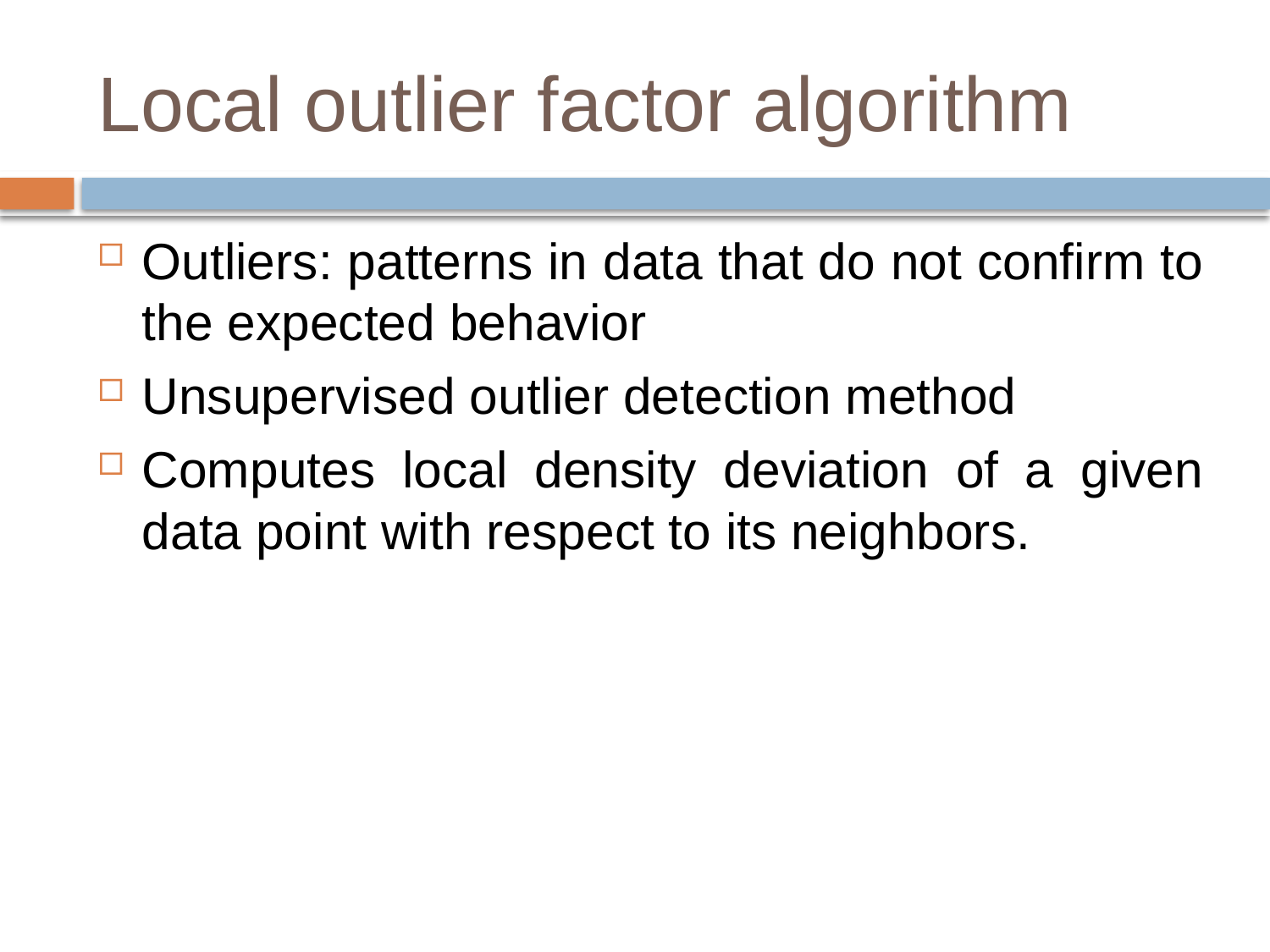

# Local outlier factor algorithm
Outliers: patterns in data that do not confirm to the expected behavior
Unsupervised outlier detection method
Computes local density deviation of a given data point with respect to its neighbors.